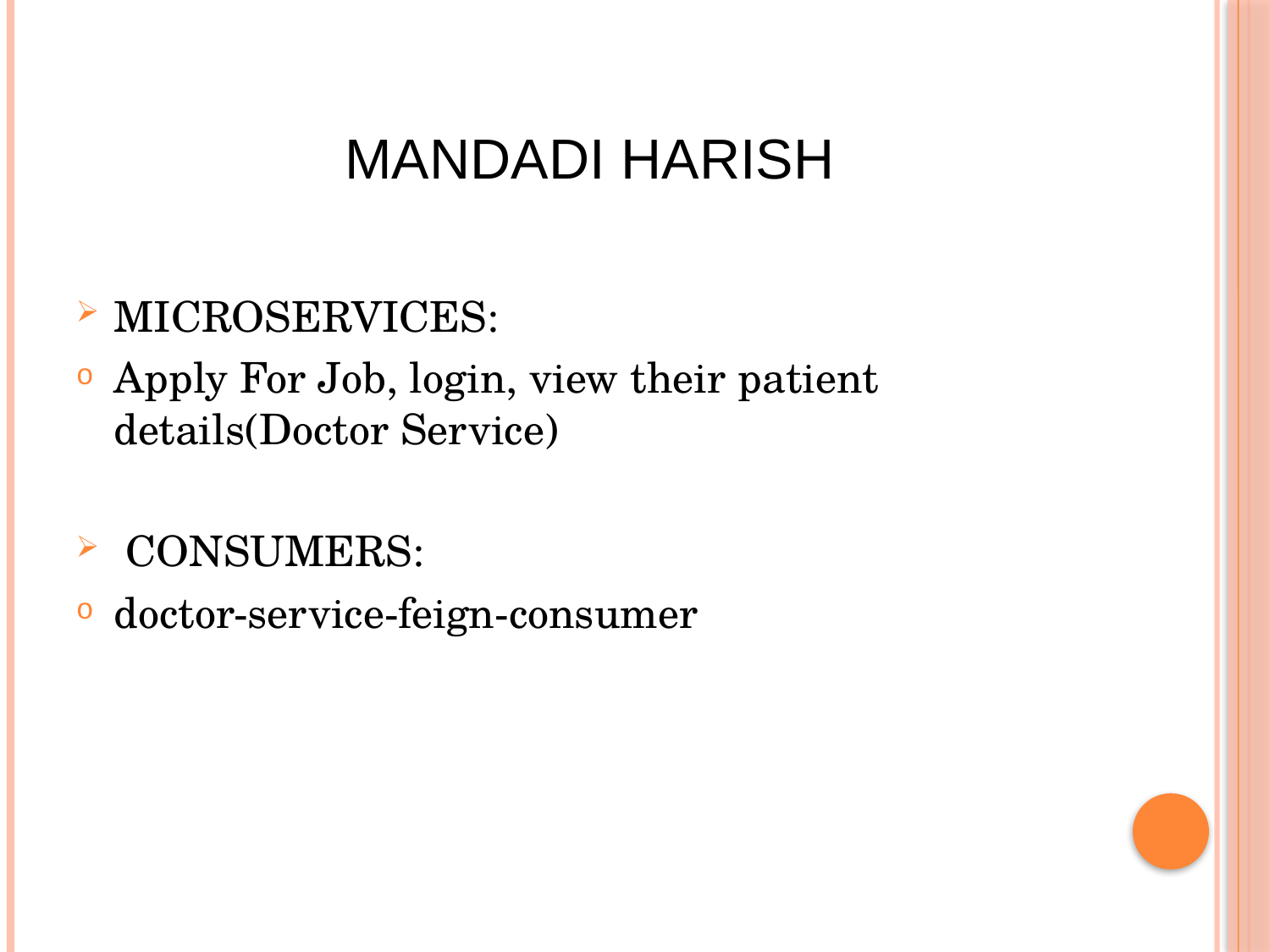

# Mandadi Harish

MICROSERVICES:
Apply For Job, login, view their patient details(Doctor Service)

 CONSUMERS:
doctor-service-feign-consumer